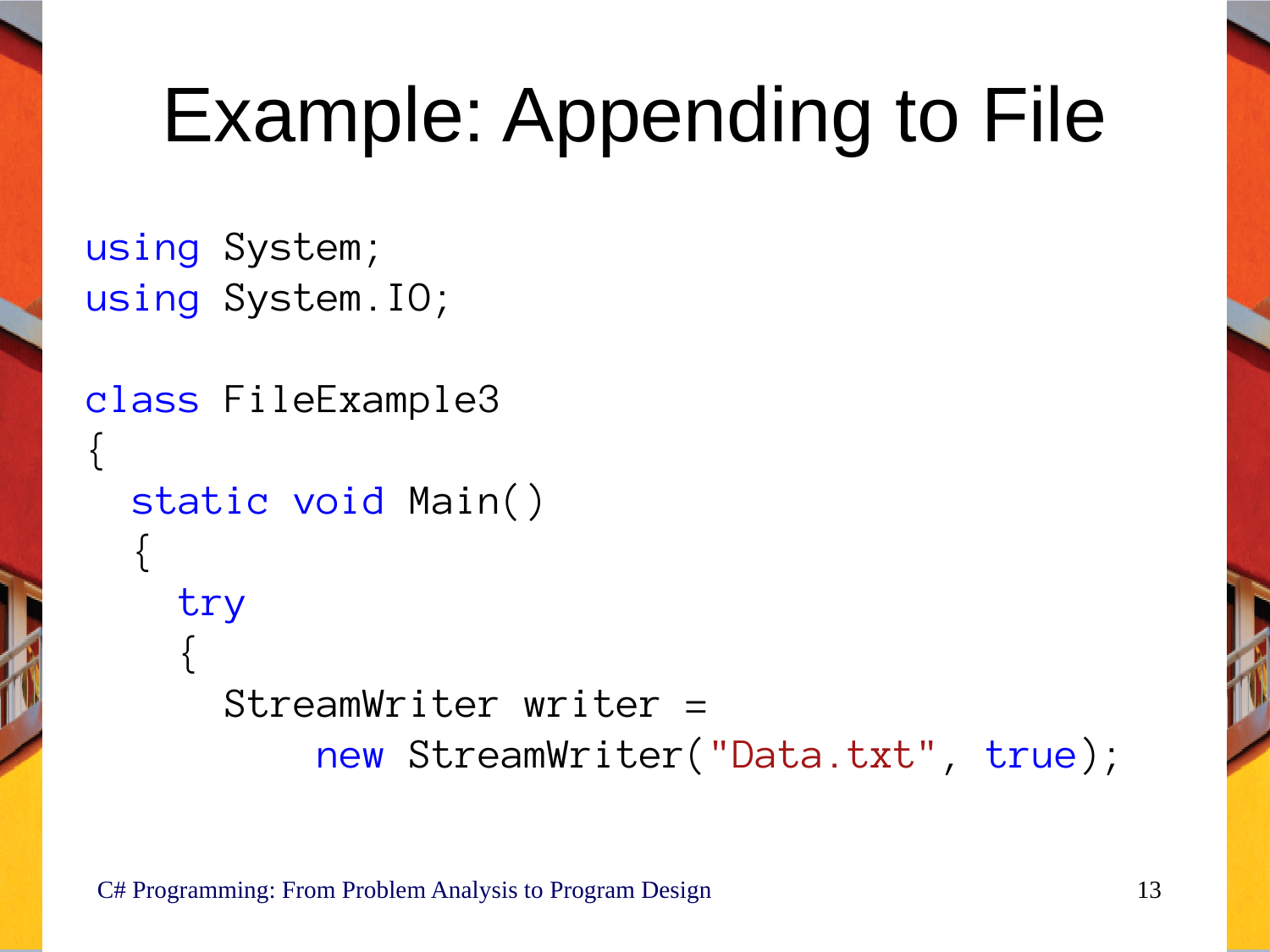

# Example: Appending to File
using System;
using System.IO;

class FileExample3
{
  static void Main()
  {
    try
    {
      StreamWriter writer =
          new StreamWriter("Data.txt", true);

C# Programming: From Problem Analysis to Program Design

13